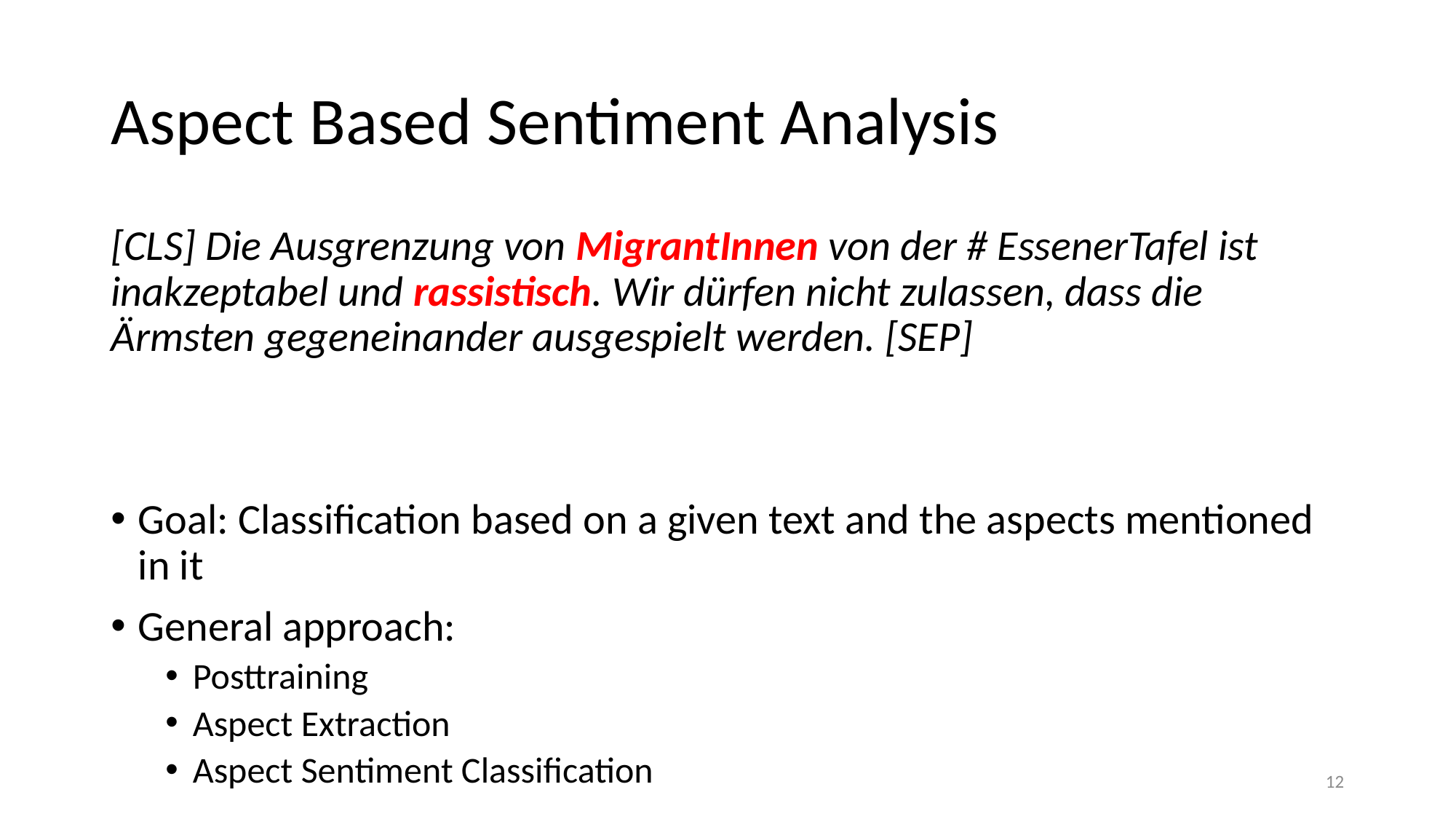

# Aspect Based Sentiment Analysis
[CLS] Die Ausgrenzung von MigrantInnen von der # EssenerTafel ist inakzeptabel und rassistisch. Wir dürfen nicht zulassen, dass die Ärmsten gegeneinander ausgespielt werden. [SEP]

Goal: Classification based on a given text and the aspects mentioned in it
General approach:
Posttraining
Aspect Extraction
Aspect Sentiment Classification
12